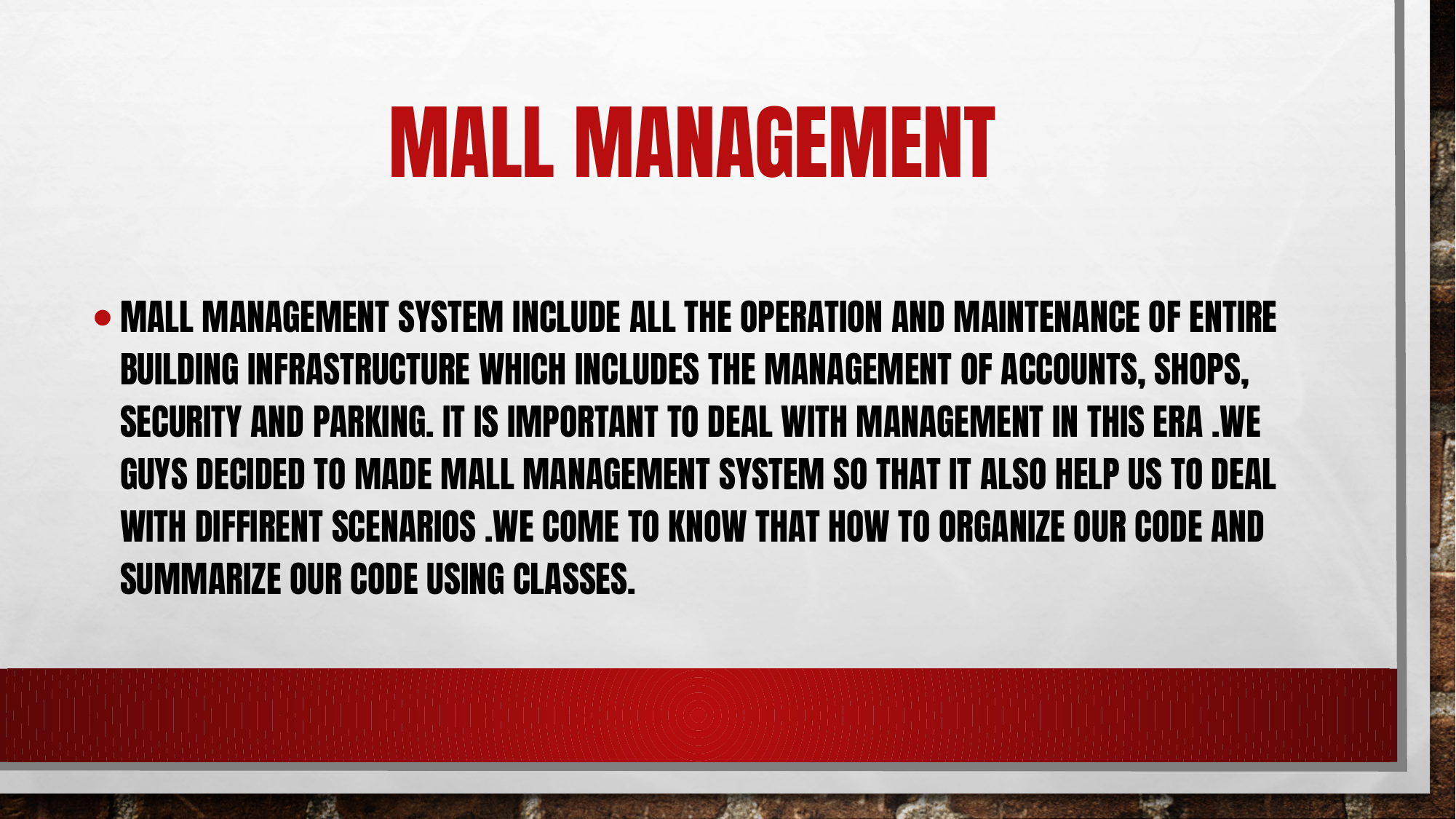

# Mall management
Mall management system include all the operation and maintenance of entire building infrastructure which includes the management of accounts, shops, security and parking. IT IS IMPORTANT TO DEAL WITH MANAGEMENT IN THIS ERA .WE GUYS DECIDED TO MADE MALL MANAGEMENT SYSTEM SO THAT IT ALSO HELP US TO DEAL WITH DIFFIRENT SCENARIOS .WE COME TO KNOW THAT HOW TO ORGANIZE OUR CODE AND SUMMARIZE OUR CODE USING CLASSES.